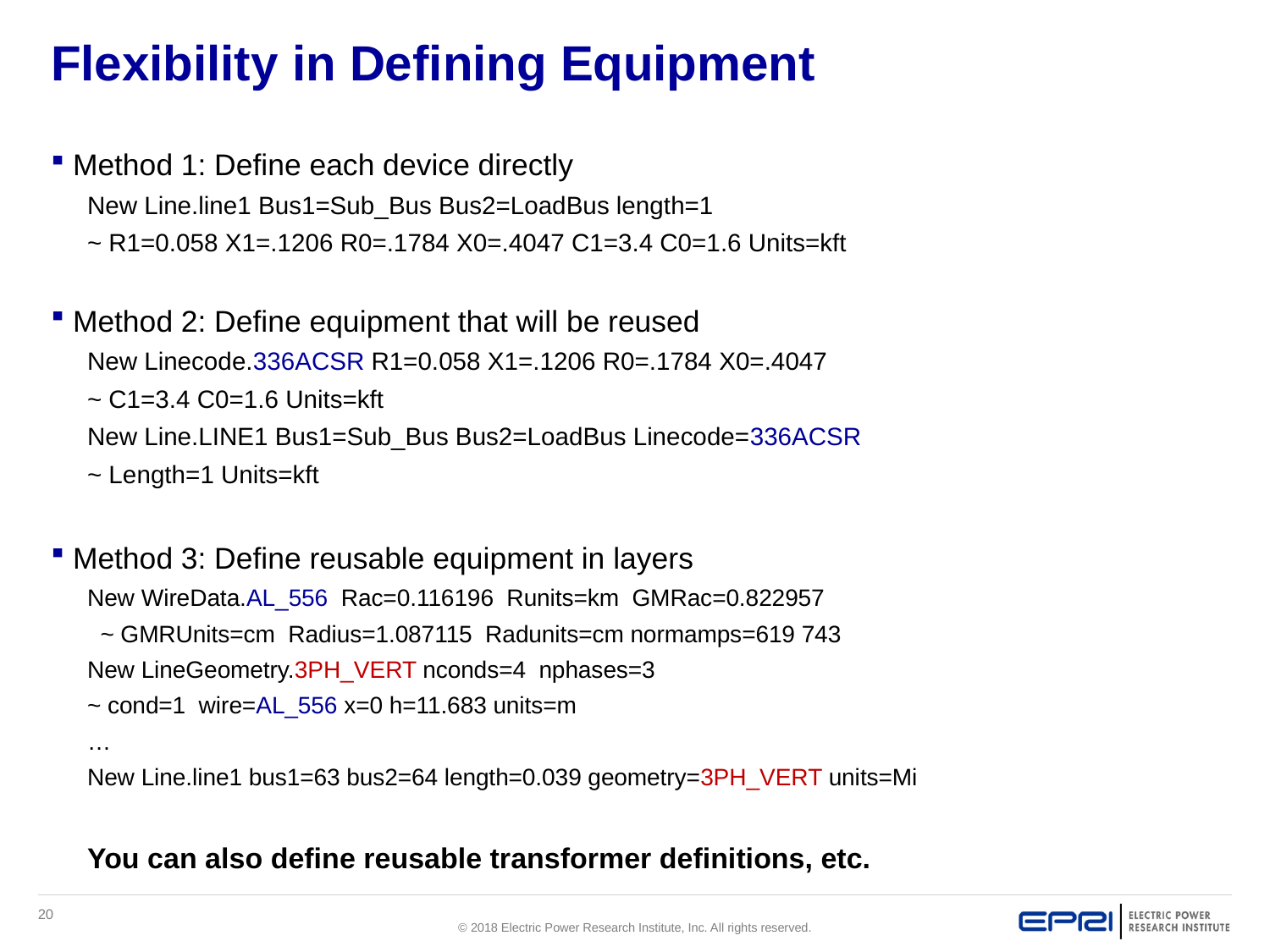

# Flexibility in Defining Equipment
Method 1: Define each device directly
New Line.line1 Bus1=Sub_Bus Bus2=LoadBus length=1
~ R1=0.058 X1=.1206 R0=.1784 X0=.4047 C1=3.4 C0=1.6 Units=kft

Method 2: Define equipment that will be reused
New Linecode.336ACSR R1=0.058 X1=.1206 R0=.1784 X0=.4047
~ C1=3.4 C0=1.6 Units=kft
New Line.LINE1 Bus1=Sub_Bus Bus2=LoadBus Linecode=336ACSR
~ Length=1 Units=kft

Method 3: Define reusable equipment in layers
New WireData.AL_556  Rac=0.116196  Runits=km  GMRac=0.822957
  ~ GMRUnits=cm  Radius=1.087115  Radunits=cm normamps=619 743
New LineGeometry.3PH_VERT nconds=4  nphases=3
~ cond=1  wire=AL_556 x=0 h=11.683 units=m
…
New Line.line1 bus1=63 bus2=64 length=0.039 geometry=3PH_VERT units=Mi

You can also define reusable transformer definitions, etc.